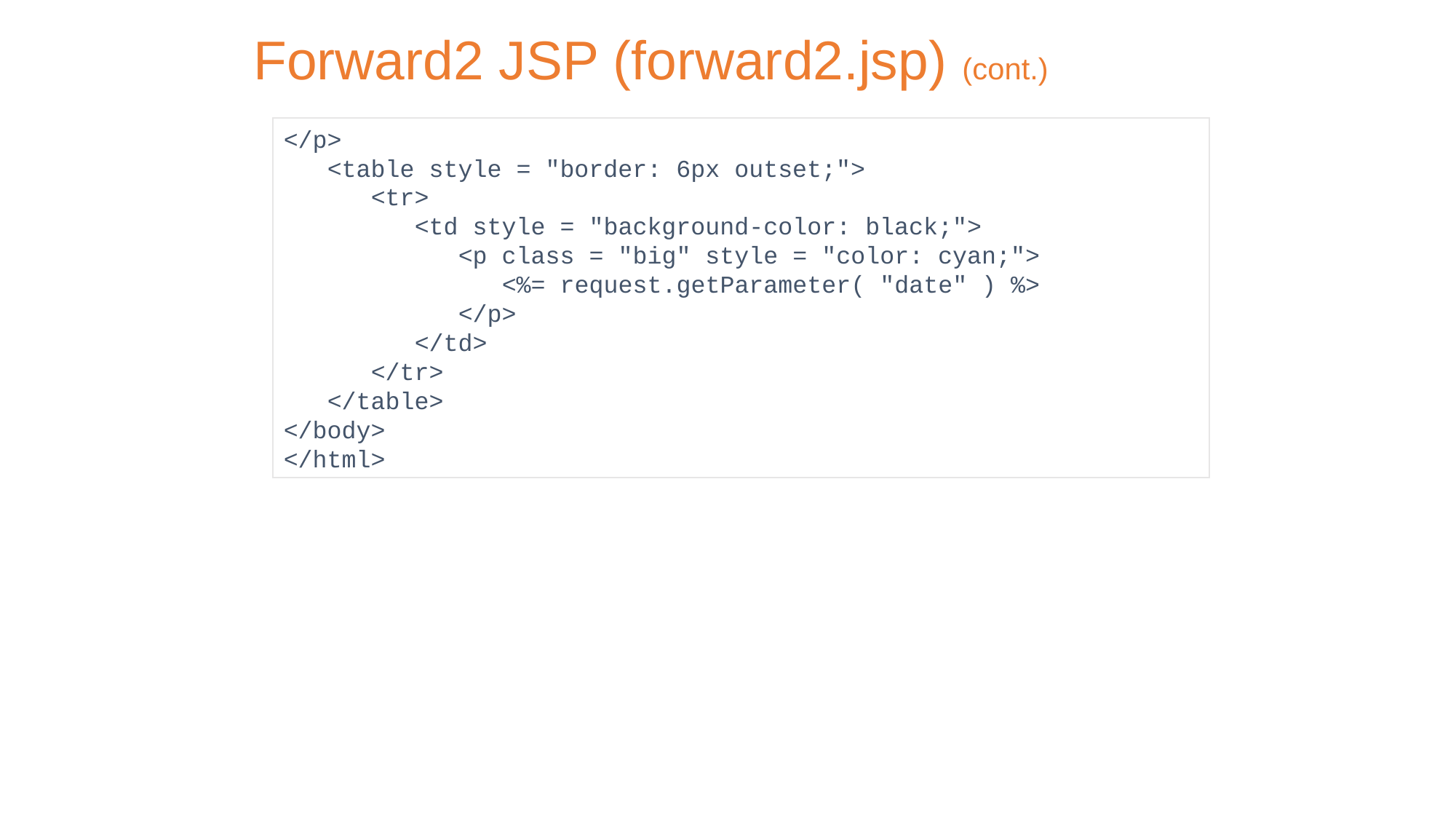

# Forward2 JSP (forward2.jsp) (cont.)
</p>
   <table style = "border: 6px outset;">
      <tr>
         <td style = "background-color: black;">
            <p class = "big" style = "color: cyan;">
               <%= request.getParameter( "date" ) %>
            </p>
         </td>
      </tr>
   </table>
</body>
</html>